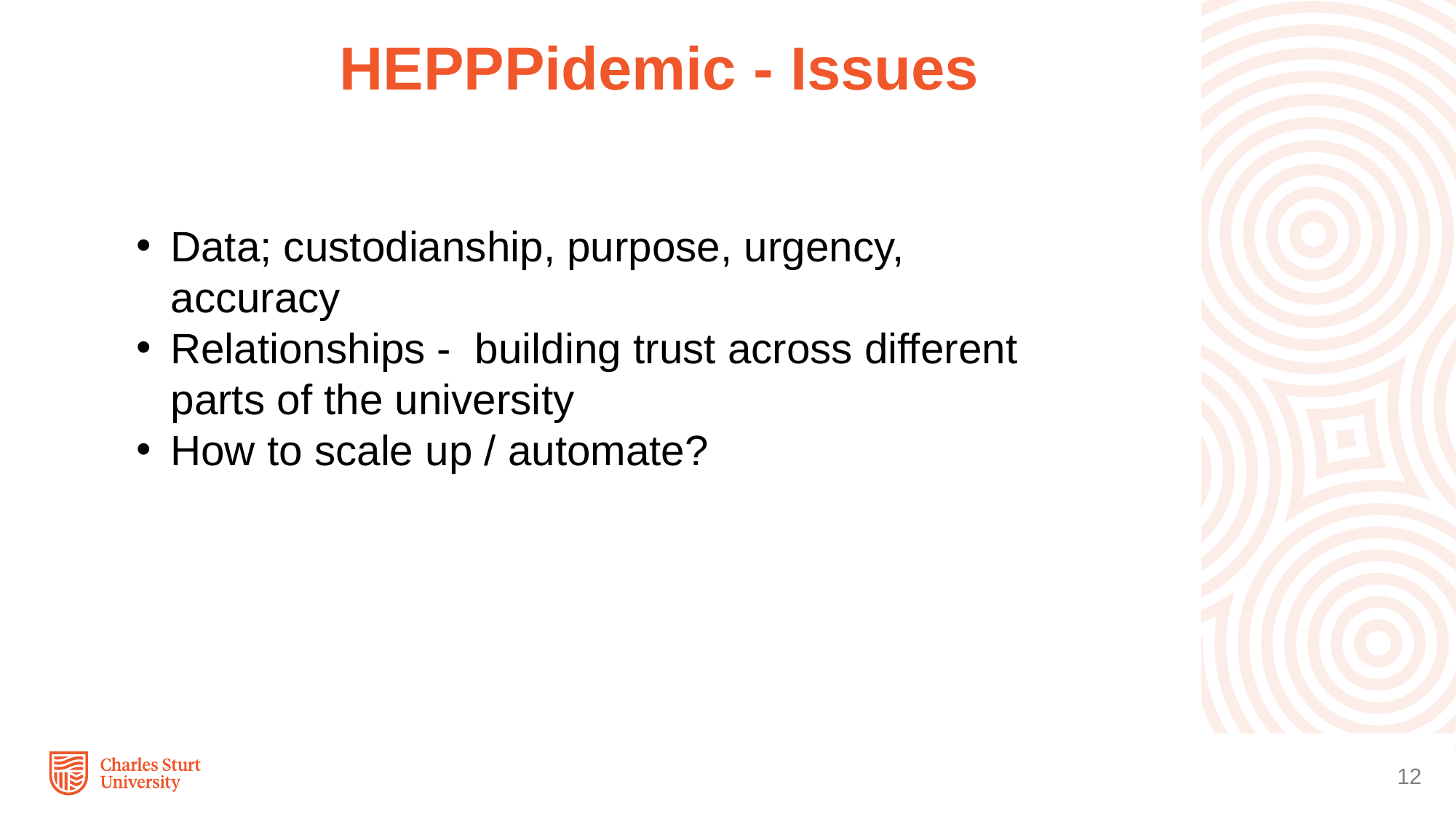

HEPPPidemic - Issues

Data; custodianship, purpose, urgency, accuracy
Relationships -  building trust across different parts of the university
How to scale up / automate?

12